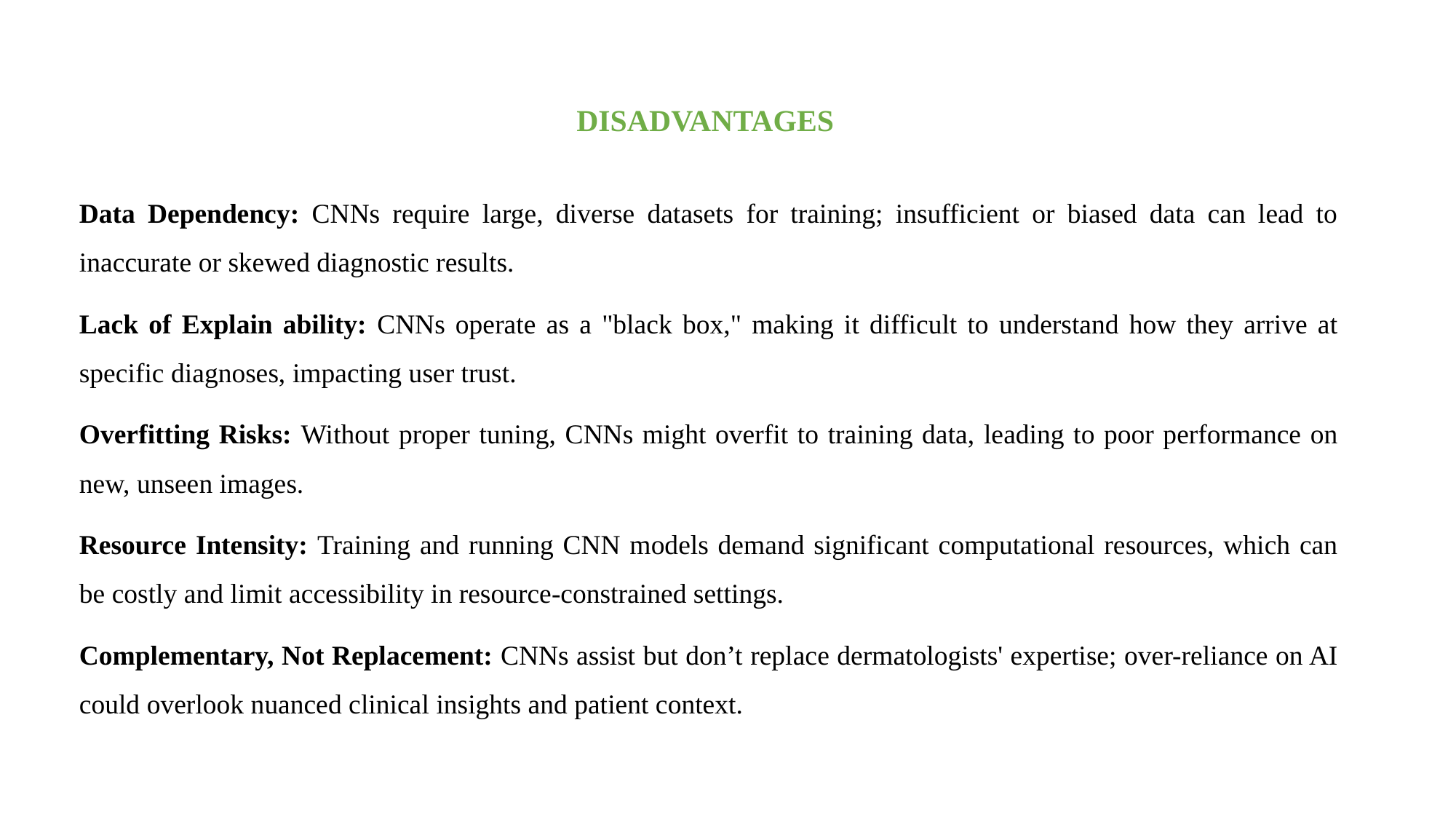

DISADVANTAGES

Data Dependency: CNNs require large, diverse datasets for training; insufficient or biased data can lead to inaccurate or skewed diagnostic results.
Lack of Explain ability: CNNs operate as a "black box," making it difficult to understand how they arrive at specific diagnoses, impacting user trust.
Overfitting Risks: Without proper tuning, CNNs might overfit to training data, leading to poor performance on new, unseen images.
Resource Intensity: Training and running CNN models demand significant computational resources, which can be costly and limit accessibility in resource-constrained settings.
Complementary, Not Replacement: CNNs assist but don’t replace dermatologists' expertise; over-reliance on AI could overlook nuanced clinical insights and patient context.